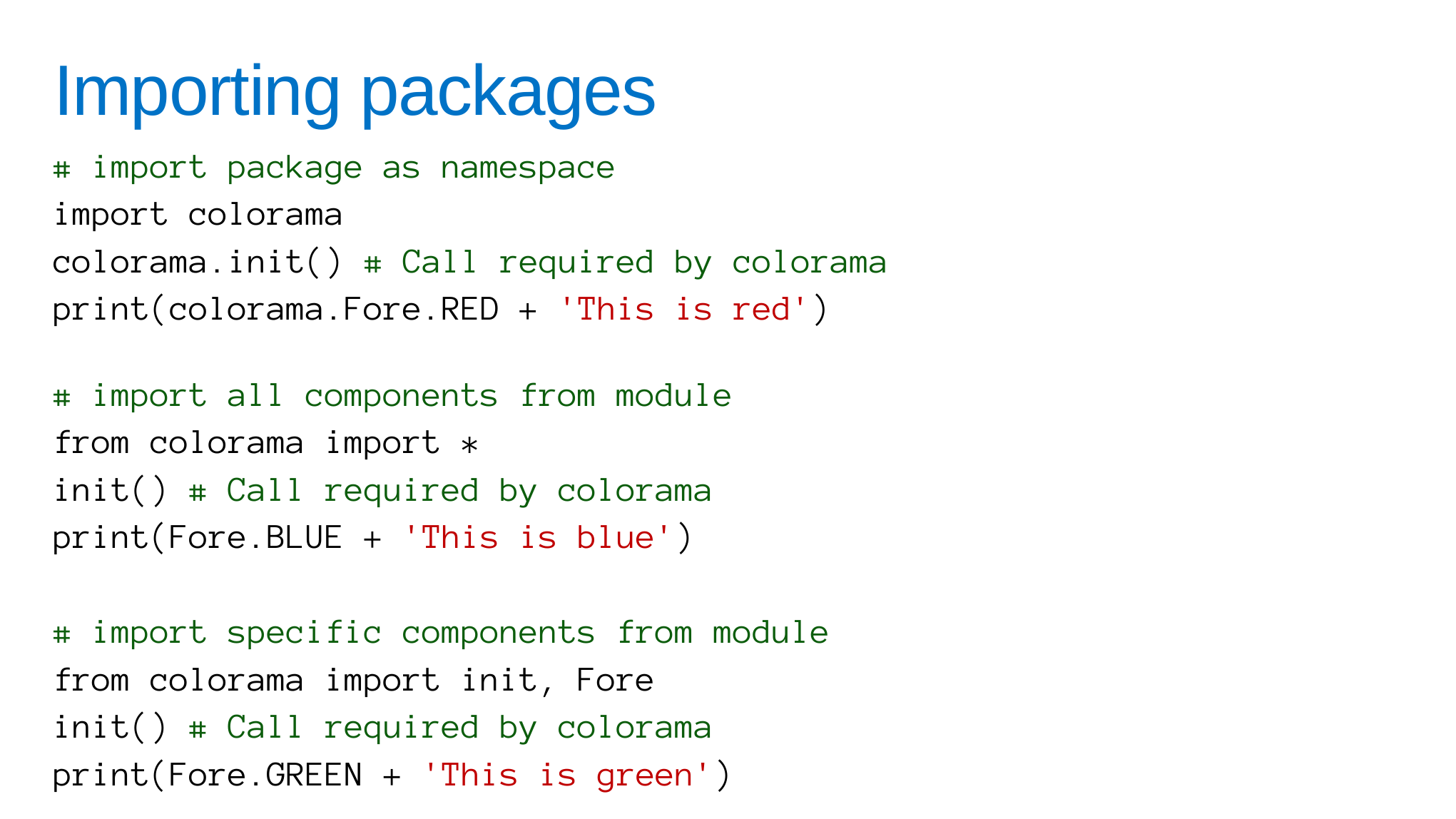

# Importing packages
# import package as namespace
import colorama
colorama.init() # Call required by colorama
print(colorama.Fore.RED + 'This is red')
# import all components from module
from colorama import *
init() # Call required by colorama
print(Fore.BLUE + 'This is blue')

# import specific components from module
from colorama import init, Fore
init() # Call required by colorama
print(Fore.GREEN + 'This is green')